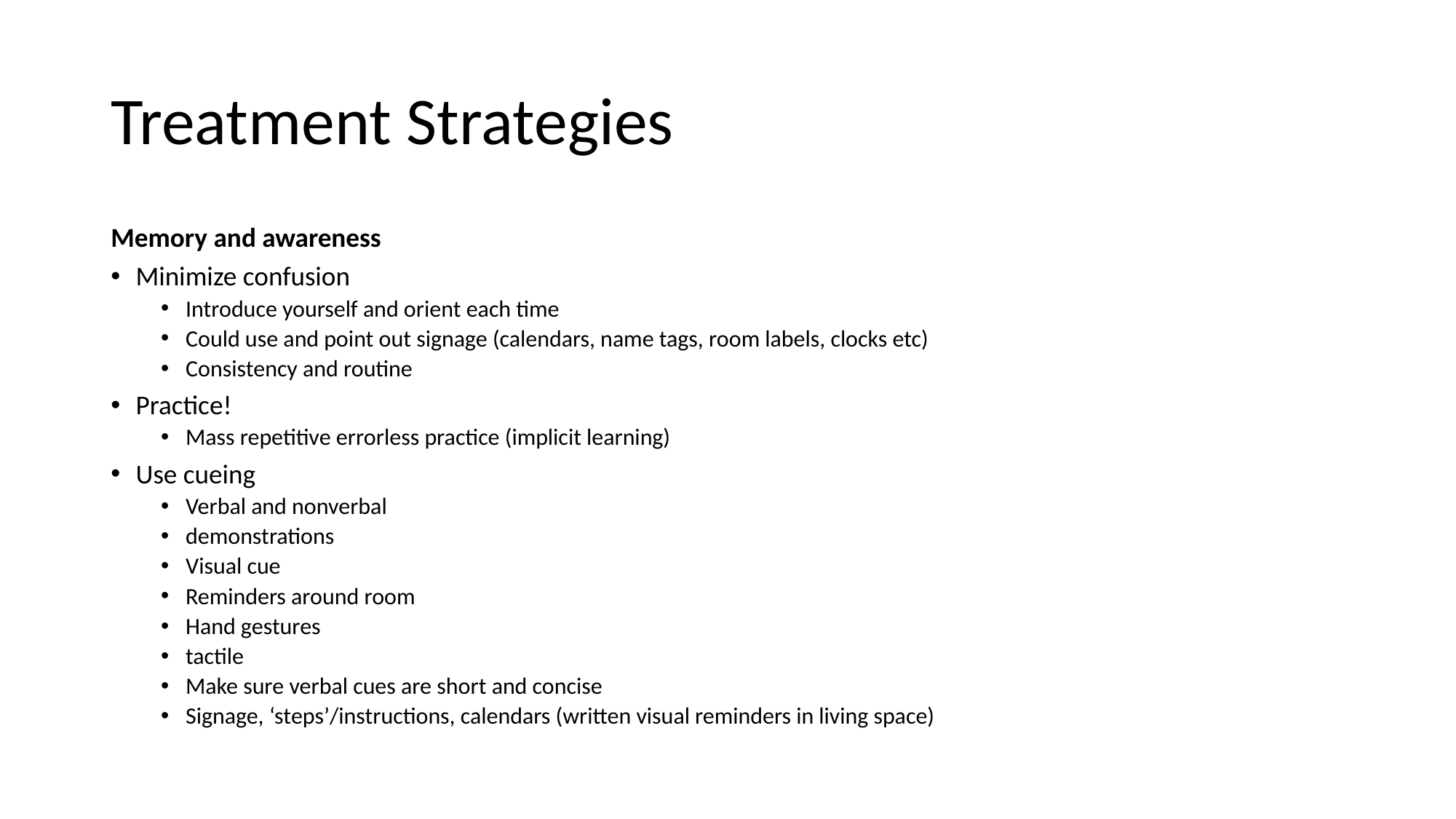

# Treatment Strategies
Memory and awareness
Minimize confusion
Introduce yourself and orient each time
Could use and point out signage (calendars, name tags, room labels, clocks etc)
Consistency and routine
Practice!
Mass repetitive errorless practice (implicit learning)
Use cueing
Verbal and nonverbal
demonstrations
Visual cue
Reminders around room
Hand gestures
tactile
Make sure verbal cues are short and concise
Signage, ‘steps’/instructions, calendars (written visual reminders in living space)